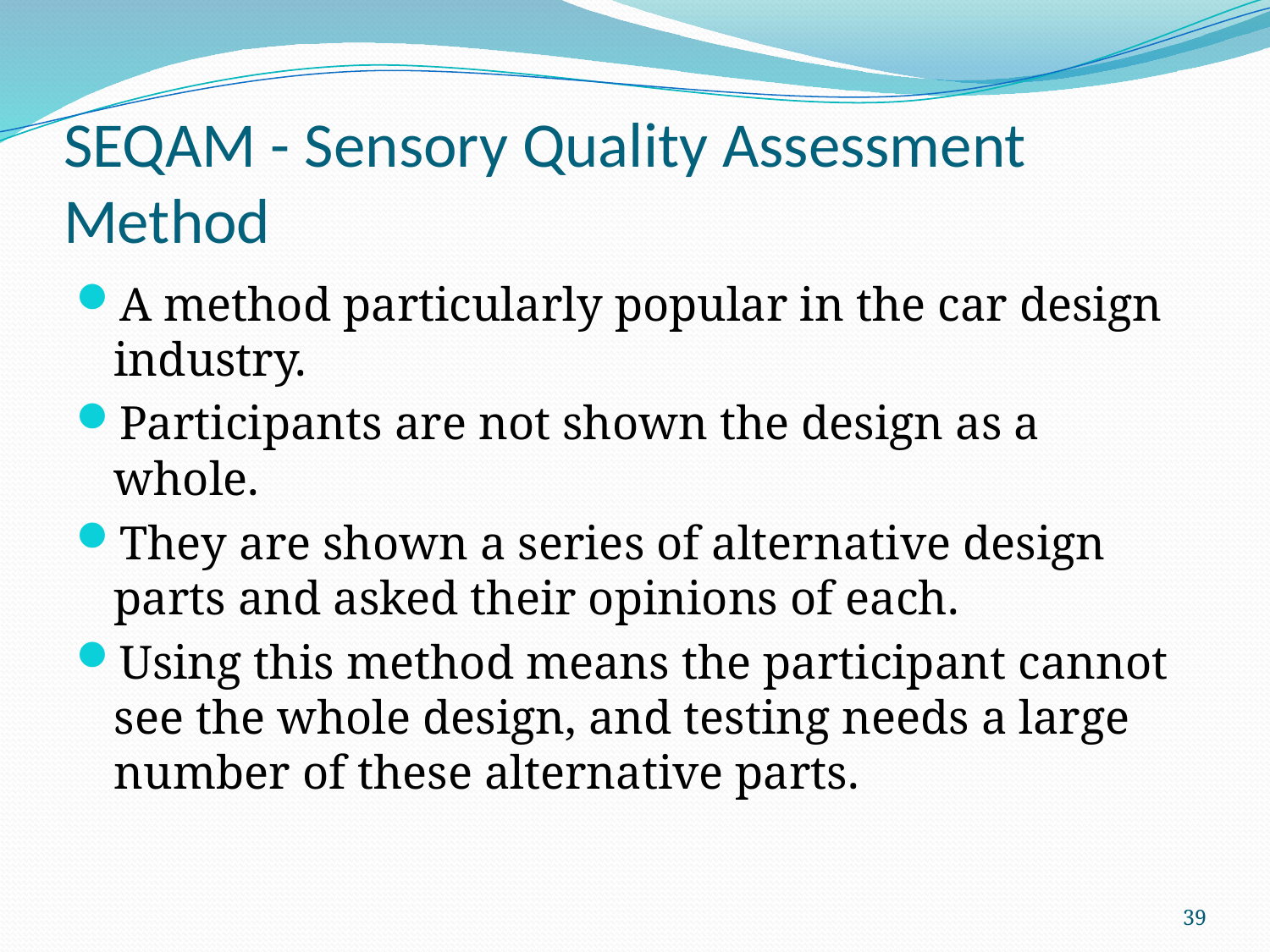

# SEQAM - Sensory Quality Assessment Method
A method particularly popular in the car design industry.
Participants are not shown the design as a whole.
They are shown a series of alternative design parts and asked their opinions of each.
Using this method means the participant cannot see the whole design, and testing needs a large number of these alternative parts.
39